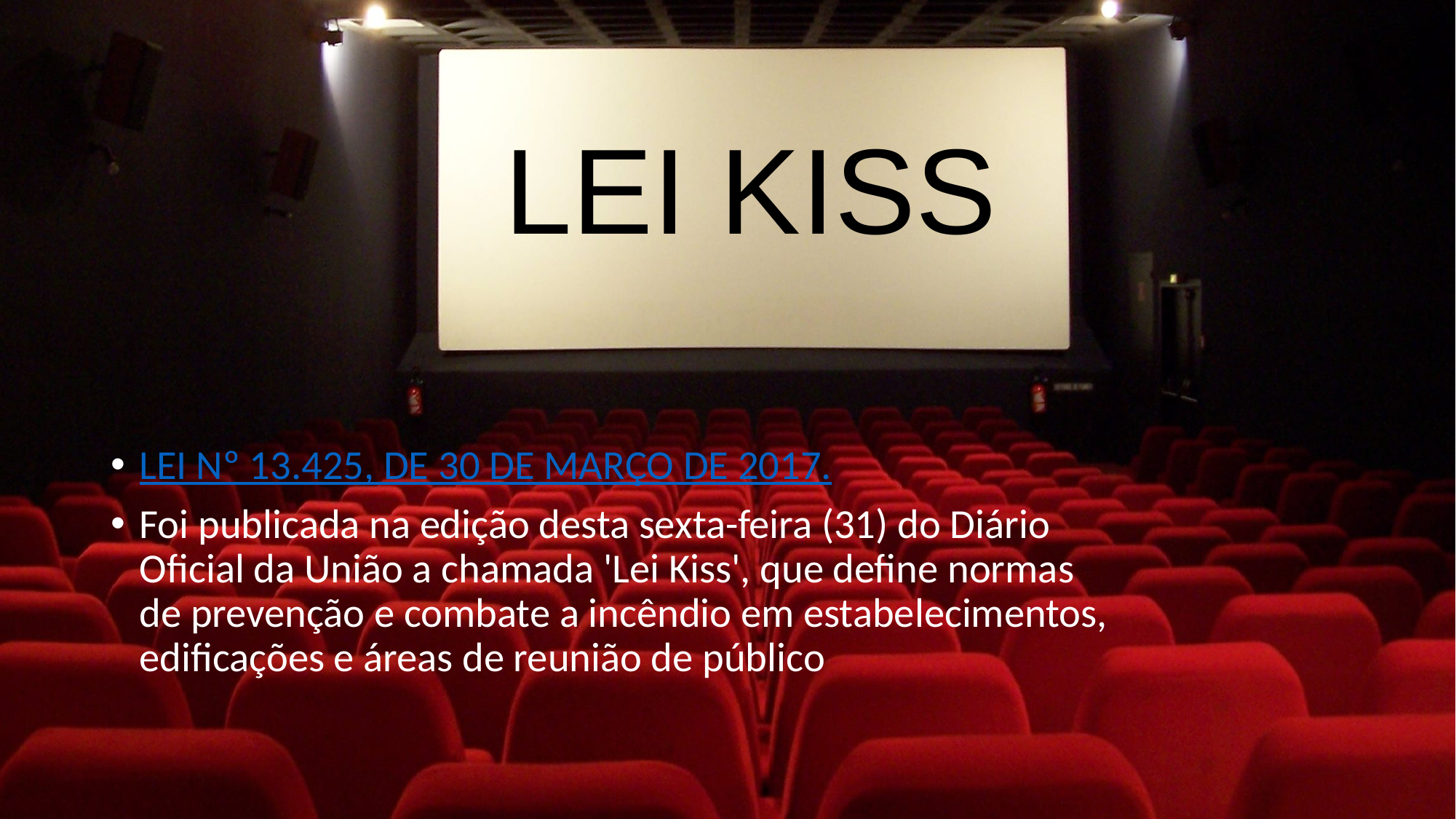

# LEI KISS
LEI Nº 13.425, DE 30 DE MARÇO DE 2017.
Foi publicada na edição desta sexta-feira (31) do Diário Oficial da União a chamada 'Lei Kiss', que define normas de prevenção e combate a incêndio em estabelecimentos, edificações e áreas de reunião de público